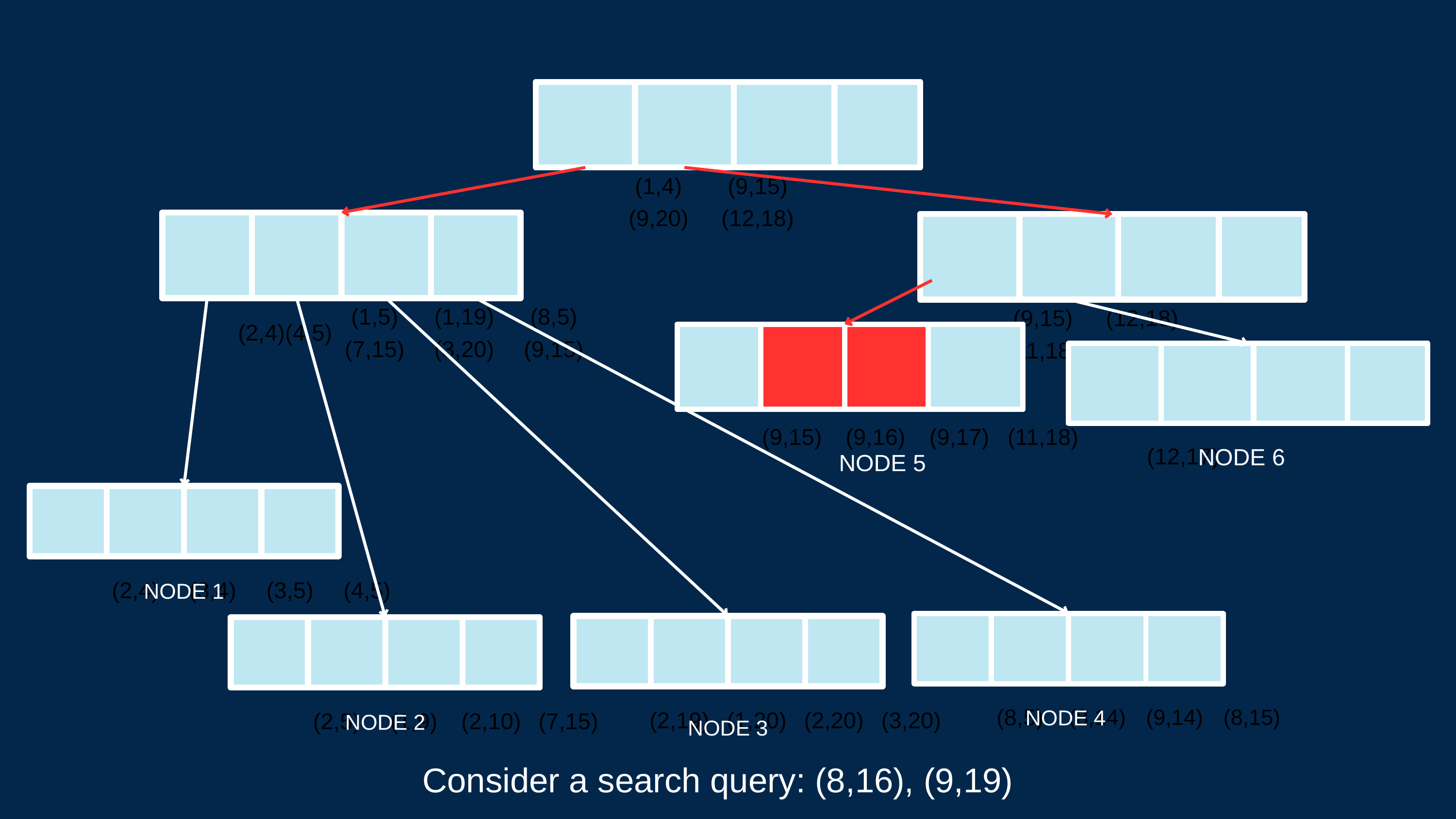

(1,4)
(9,20)

(9,15)
(12,18)

(2,4)(4,5)

(1,5)
(7,15)

(1,19)
(3,20)

(8,5)
(9,15)

(9,15)
(11,18)

(12,18)
(12,18)

(9,15)

(9,16)

(9,17)

(11,18)

(12,17)

NODE 6
NODE 5

(2,4)

(3,4)

(3,5)

(4,5)
NODE 1

(8,5)

(8,14)

(9,14)

(8,15)

(2,19)

(1,20)

(2,20)

(3,20)
NODE 3

(2,5)

(1,9)

(2,10)

(7,15)
NODE 2
NODE 4
Consider a search query: (8,16), (9,19)